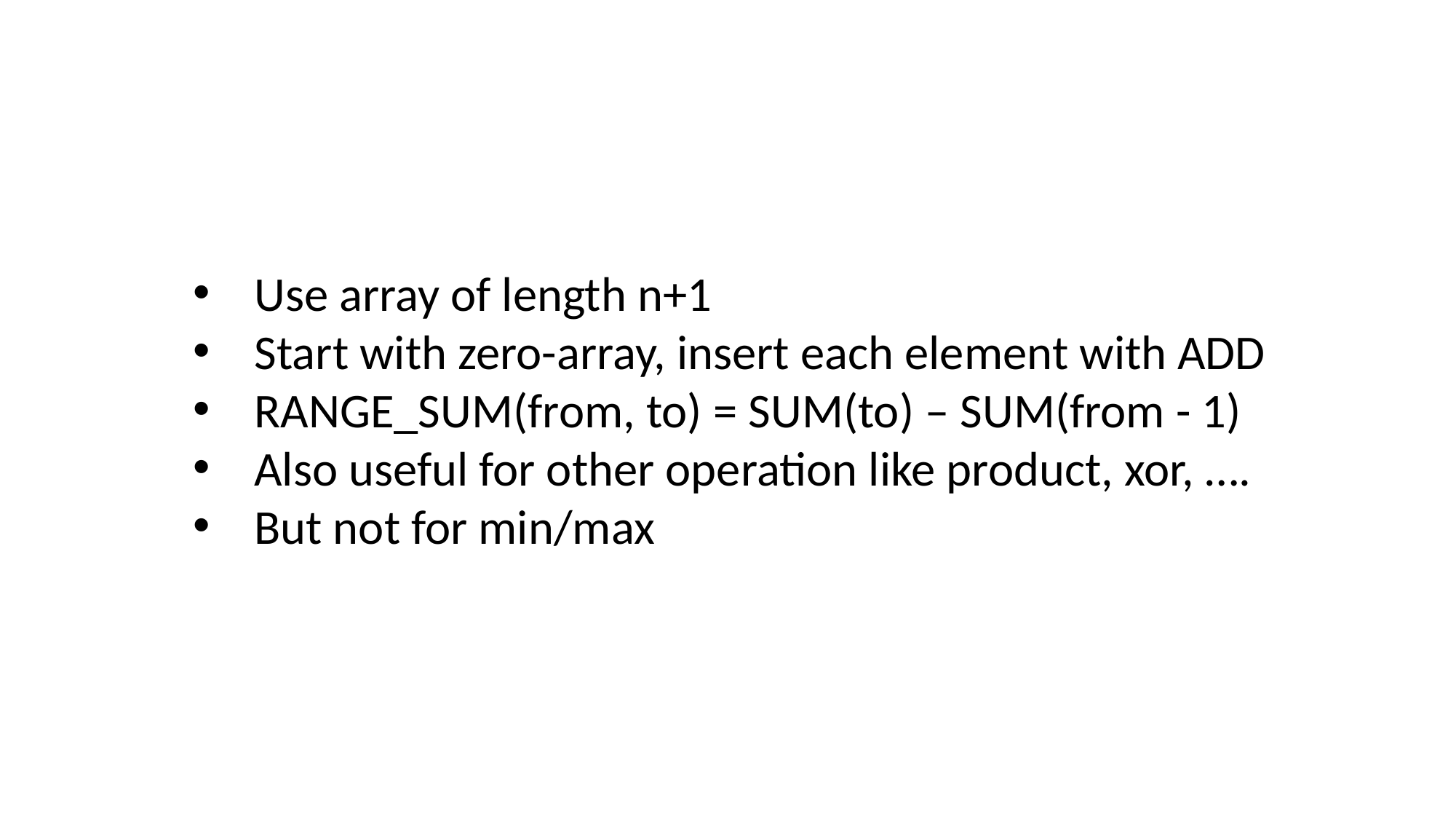

Use array of length n+1
Start with zero-array, insert each element with ADD
RANGE_SUM(from, to) = SUM(to) – SUM(from - 1)
Also useful for other operation like product, xor, ….
But not for min/max